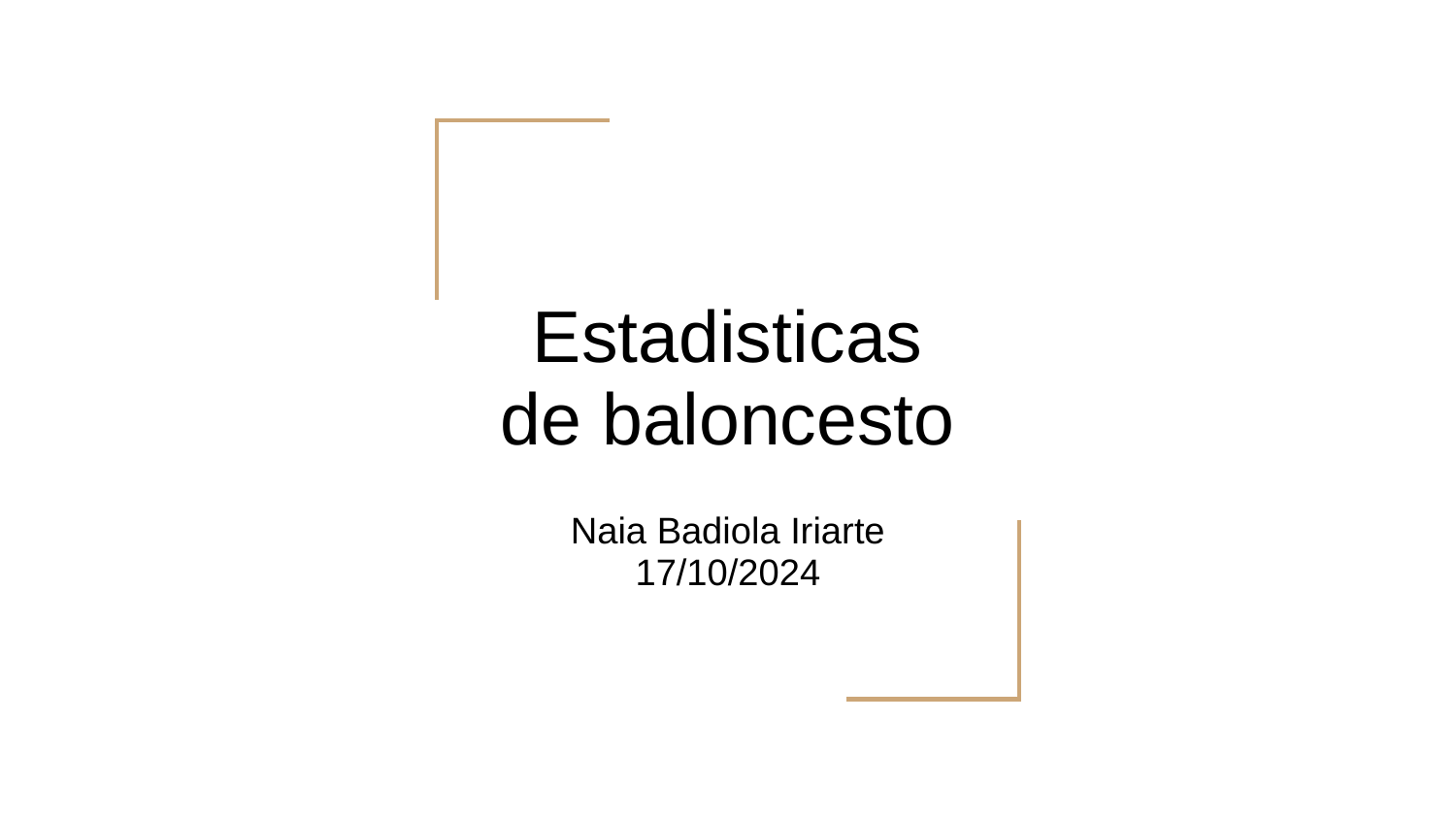

# Estadisticas de baloncesto
Naia Badiola Iriarte
17/10/2024